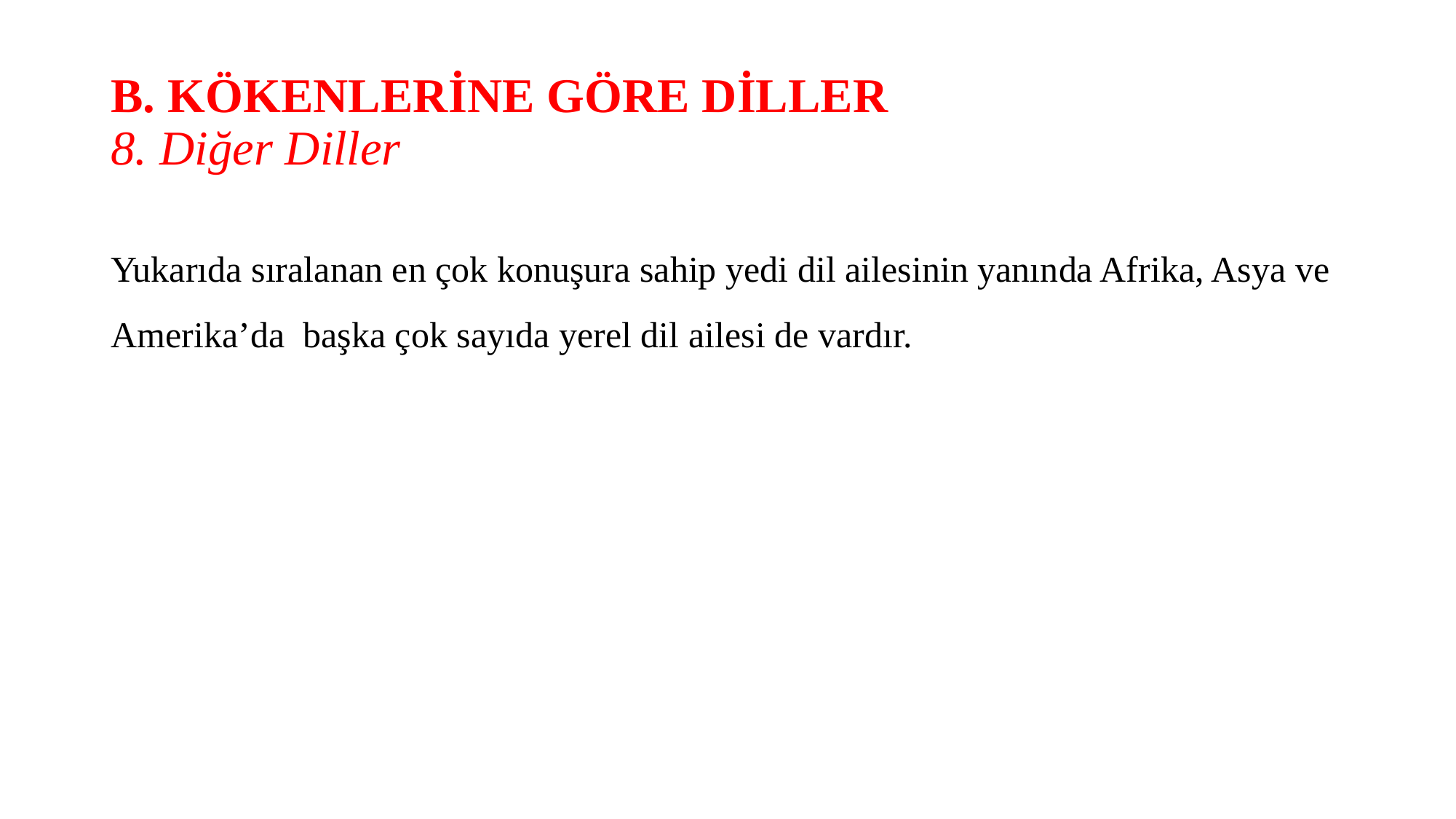

# B. KÖKENLERİNE GÖRE DİLLER 8. Diğer Diller
Yukarıda sıralanan en çok konuşura sahip yedi dil ailesinin yanında Afrika, Asya ve Amerika’da  başka çok sayıda yerel dil ailesi de vardır.